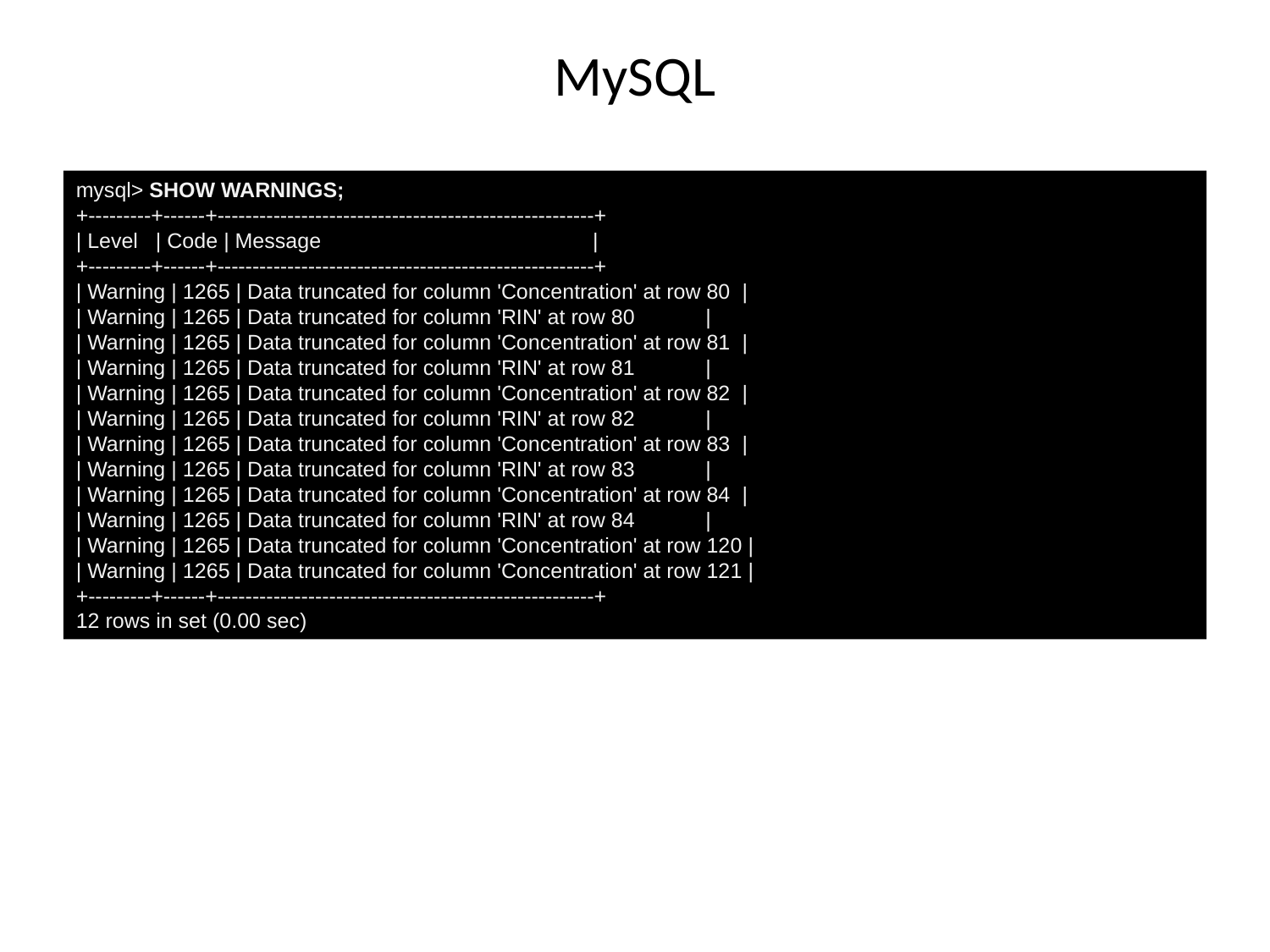

# MySQL
mysql> SHOW WARNINGS;
+---------+------+------------------------------------------------------+
| Level   | Code | Message                                              |
+---------+------+------------------------------------------------------+
| Warning | 1265 | Data truncated for column 'Concentration' at row 80  |
| Warning | 1265 | Data truncated for column 'RIN' at row 80            |
| Warning | 1265 | Data truncated for column 'Concentration' at row 81  |
| Warning | 1265 | Data truncated for column 'RIN' at row 81            |
| Warning | 1265 | Data truncated for column 'Concentration' at row 82  |
| Warning | 1265 | Data truncated for column 'RIN' at row 82            |
| Warning | 1265 | Data truncated for column 'Concentration' at row 83  |
| Warning | 1265 | Data truncated for column 'RIN' at row 83            |
| Warning | 1265 | Data truncated for column 'Concentration' at row 84  |
| Warning | 1265 | Data truncated for column 'RIN' at row 84            |
| Warning | 1265 | Data truncated for column 'Concentration' at row 120 |
| Warning | 1265 | Data truncated for column 'Concentration' at row 121 |
+---------+------+------------------------------------------------------+
12 rows in set (0.00 sec)